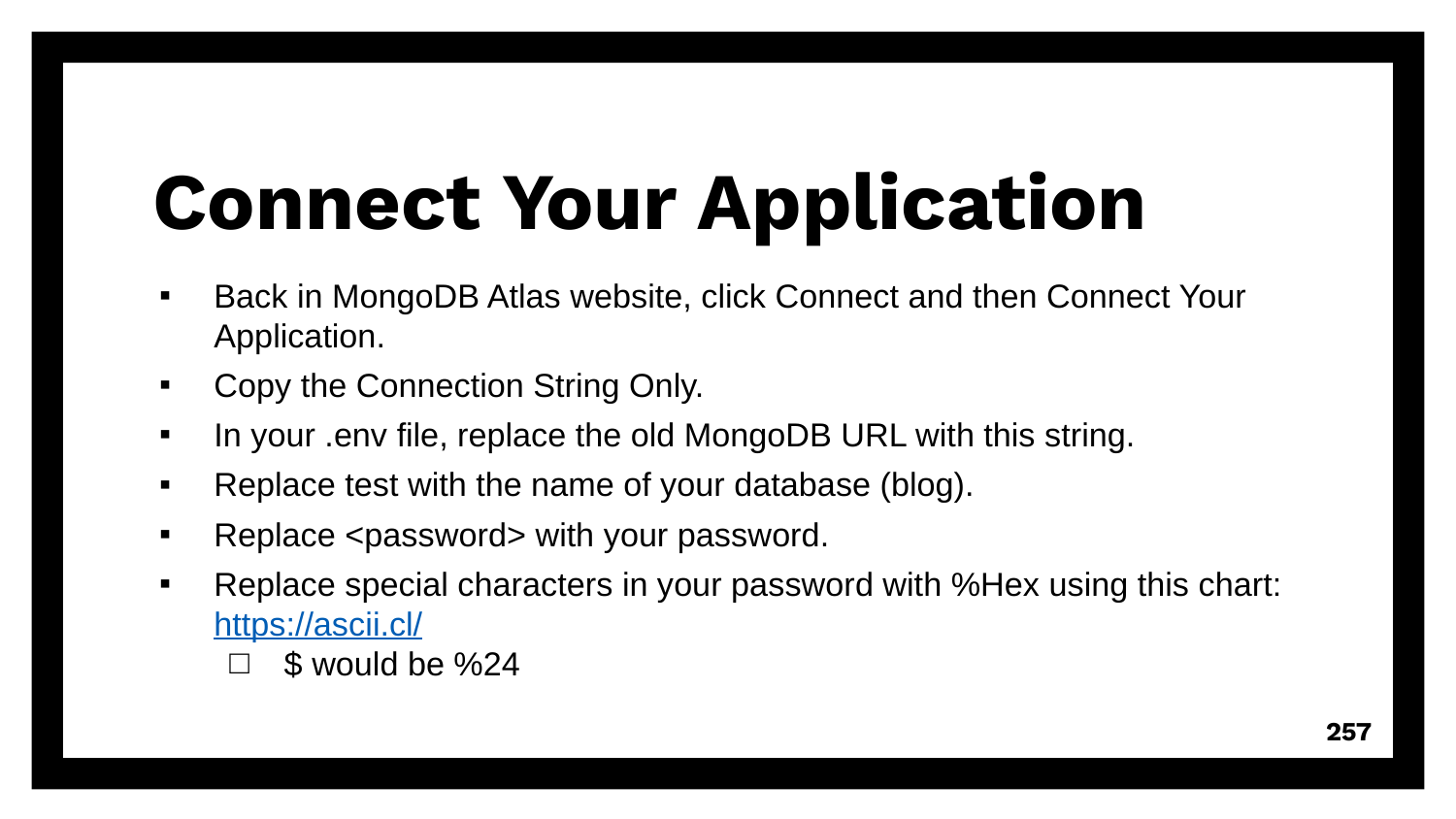

# Connect Your Application
Back in MongoDB Atlas website, click Connect and then Connect Your Application.
Copy the Connection String Only.
In your .env file, replace the old MongoDB URL with this string.
Replace test with the name of your database (blog).
Replace <password> with your password.
Replace special characters in your password with %Hex using this chart: https://ascii.cl/
$ would be %24

257